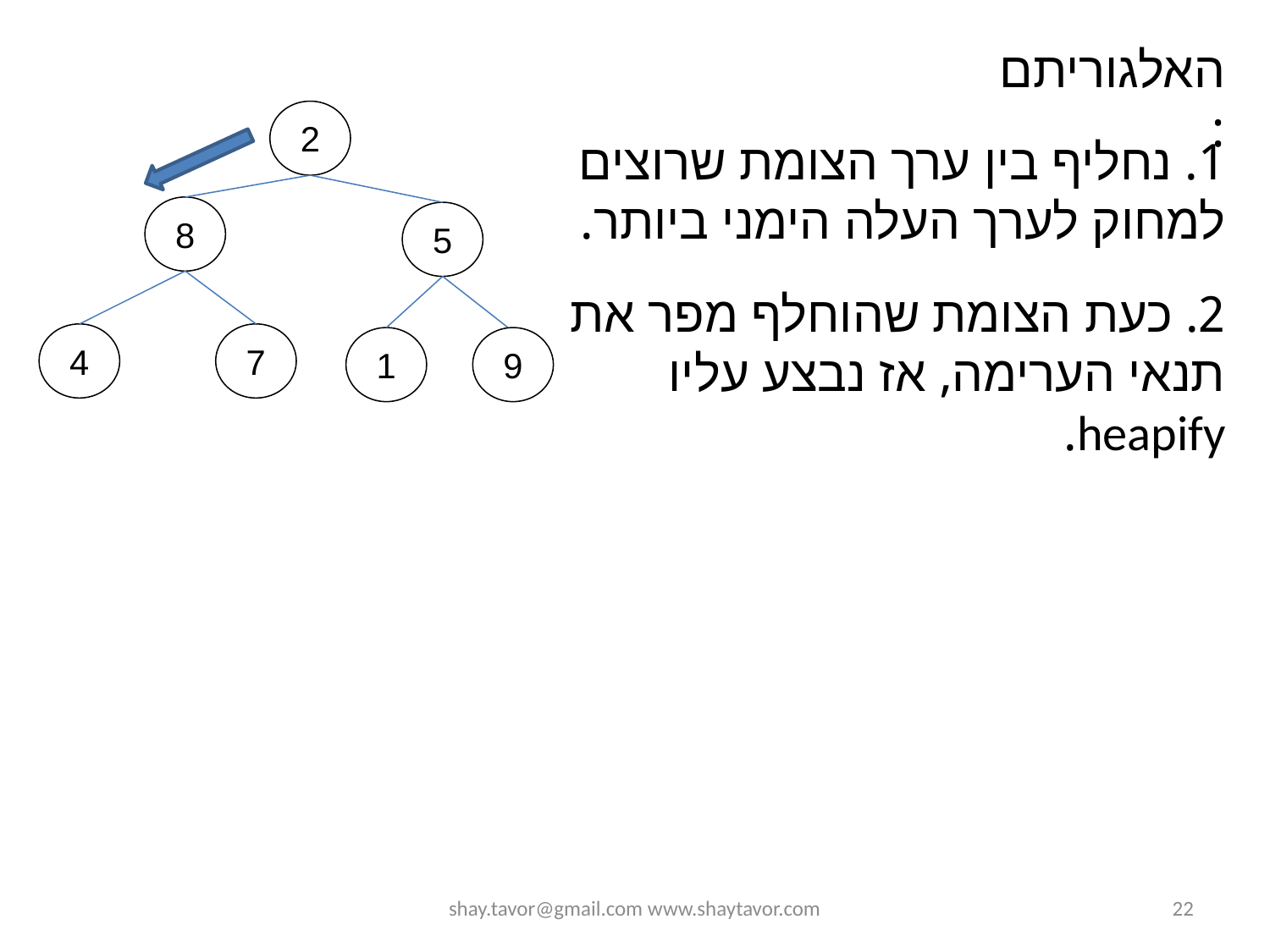

האלגוריתם:
2
1. נחליף בין ערך הצומת שרוצים למחוק לערך העלה הימני ביותר.

8
5
2. כעת הצומת שהוחלף מפר את תנאי הערימה, אז נבצע עליו heapify.
4
7
1
9
shay.tavor@gmail.com www.shaytavor.com
22